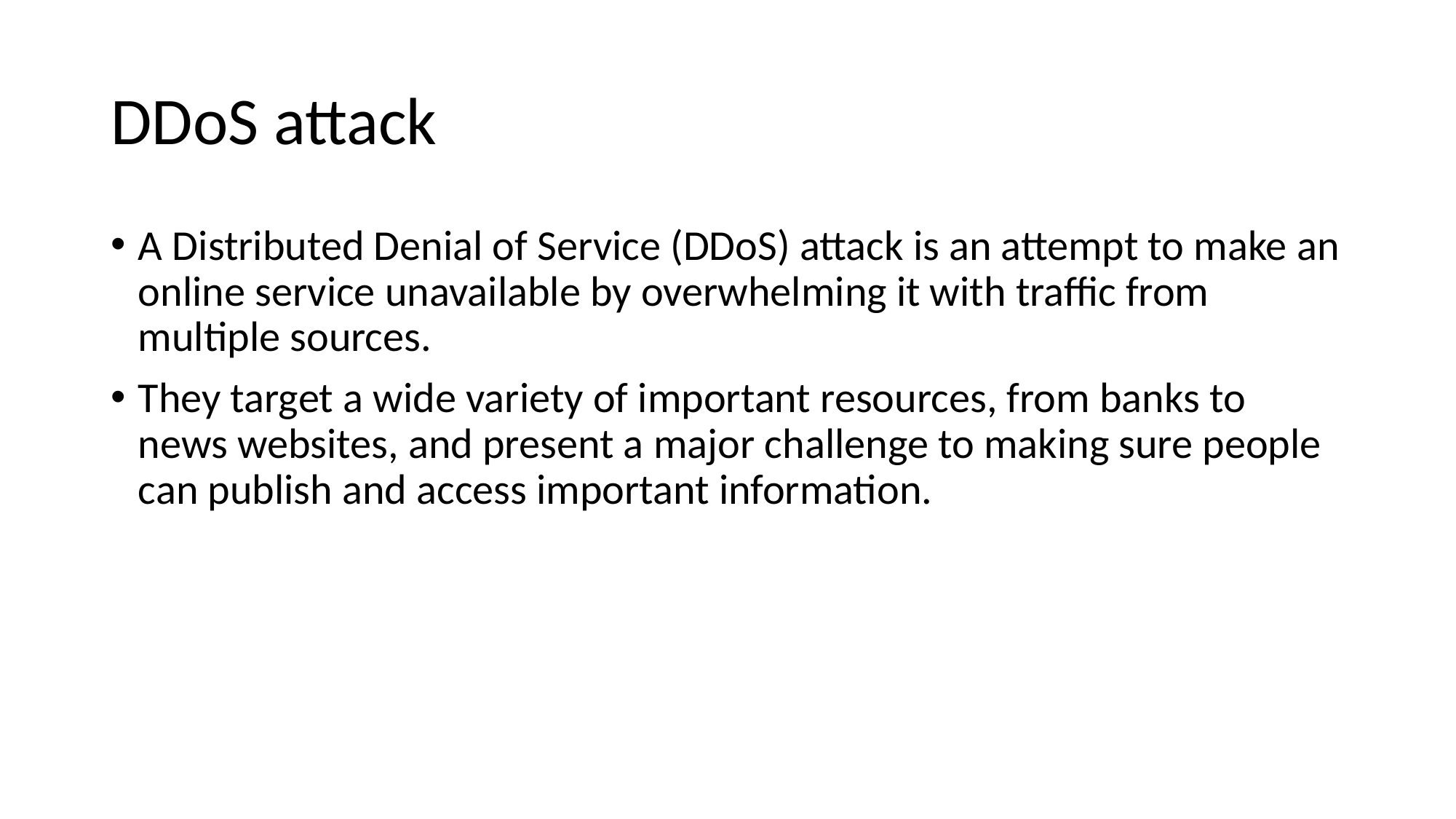

# DDoS attack
A Distributed Denial of Service (DDoS) attack is an attempt to make an online service unavailable by overwhelming it with traffic from multiple sources.
They target a wide variety of important resources, from banks to news websites, and present a major challenge to making sure people can publish and access important information.